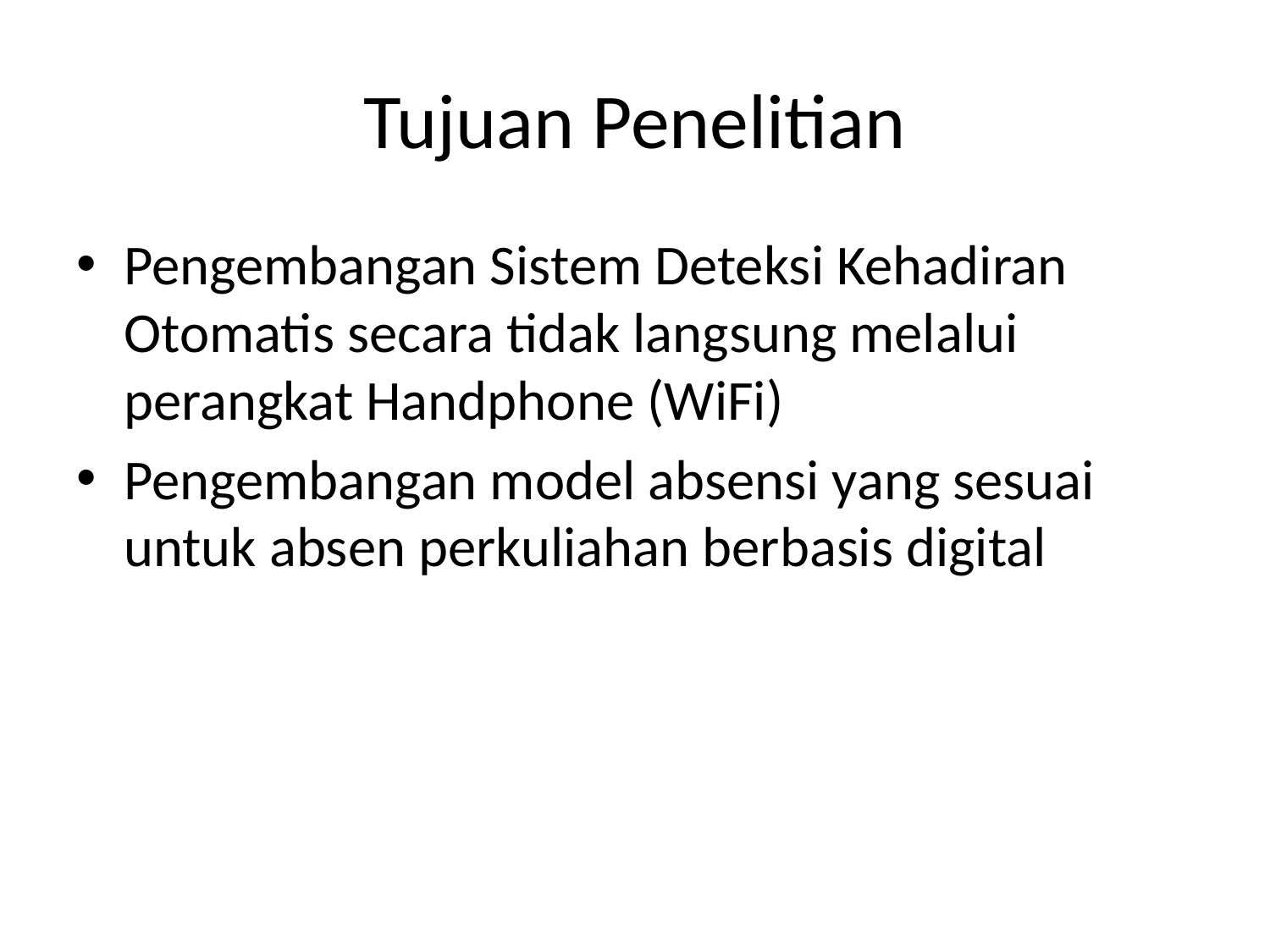

# Tujuan Penelitian
Pengembangan Sistem Deteksi Kehadiran Otomatis secara tidak langsung melalui perangkat Handphone (WiFi)
Pengembangan model absensi yang sesuai untuk absen perkuliahan berbasis digital